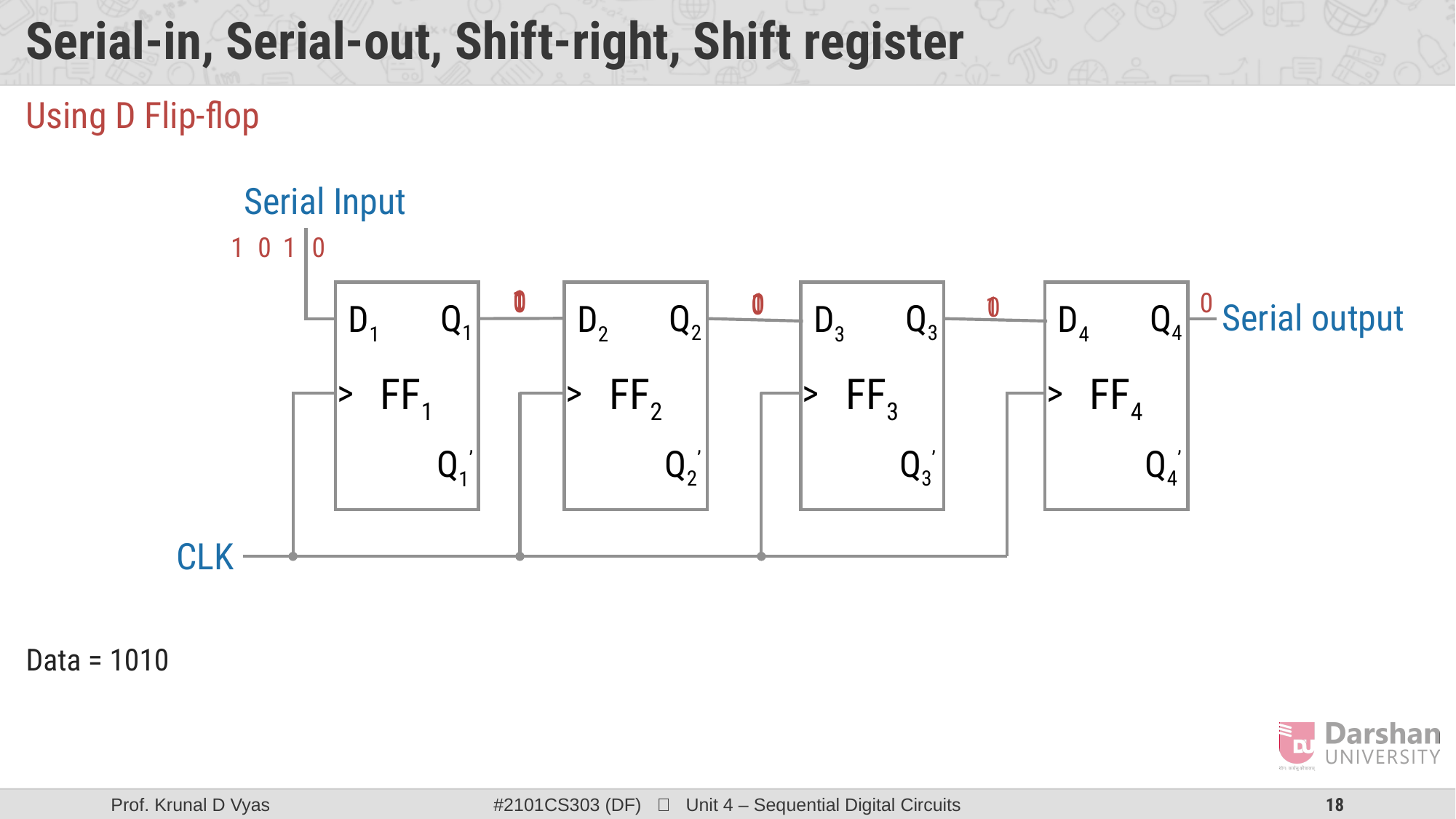

# Serial-in, Serial-out, Shift-right, Shift register
Using D Flip-flop
Serial Input
0
1
1
0
1
0
1
1
0
0
0
FF1
Q1
D1
>
FF2
Q2
D2
>
0
FF3
Q3
D3
>
FF4
Q4
D4
>
1
0
Serial output
Q3’
Q4’
Q2’
Q1’
CLK
Data = 1010